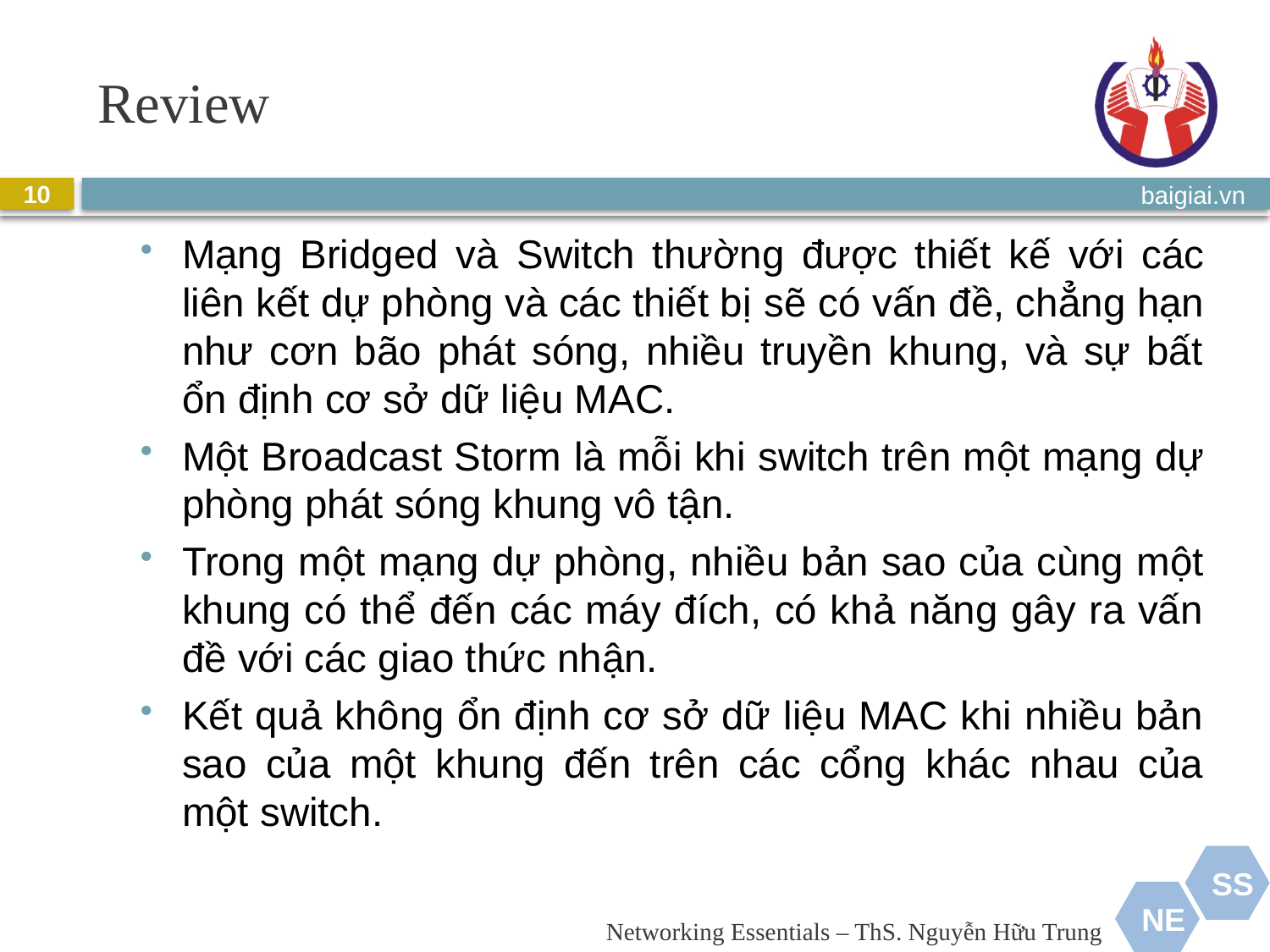

# Review
10
Mạng Bridged và Switch thường được thiết kế với các liên kết dự phòng và các thiết bị sẽ có vấn đề, chẳng hạn như cơn bão phát sóng, nhiều truyền khung, và sự bất ổn định cơ sở dữ liệu MAC.
Một Broadcast Storm là mỗi khi switch trên một mạng dự phòng phát sóng khung vô tận.
Trong một mạng dự phòng, nhiều bản sao của cùng một khung có thể đến các máy đích, có khả năng gây ra vấn đề với các giao thức nhận.
Kết quả không ổn định cơ sở dữ liệu MAC khi nhiều bản sao của một khung đến trên các cổng khác nhau của một switch.
Networking Essentials – ThS. Nguyễn Hữu Trung